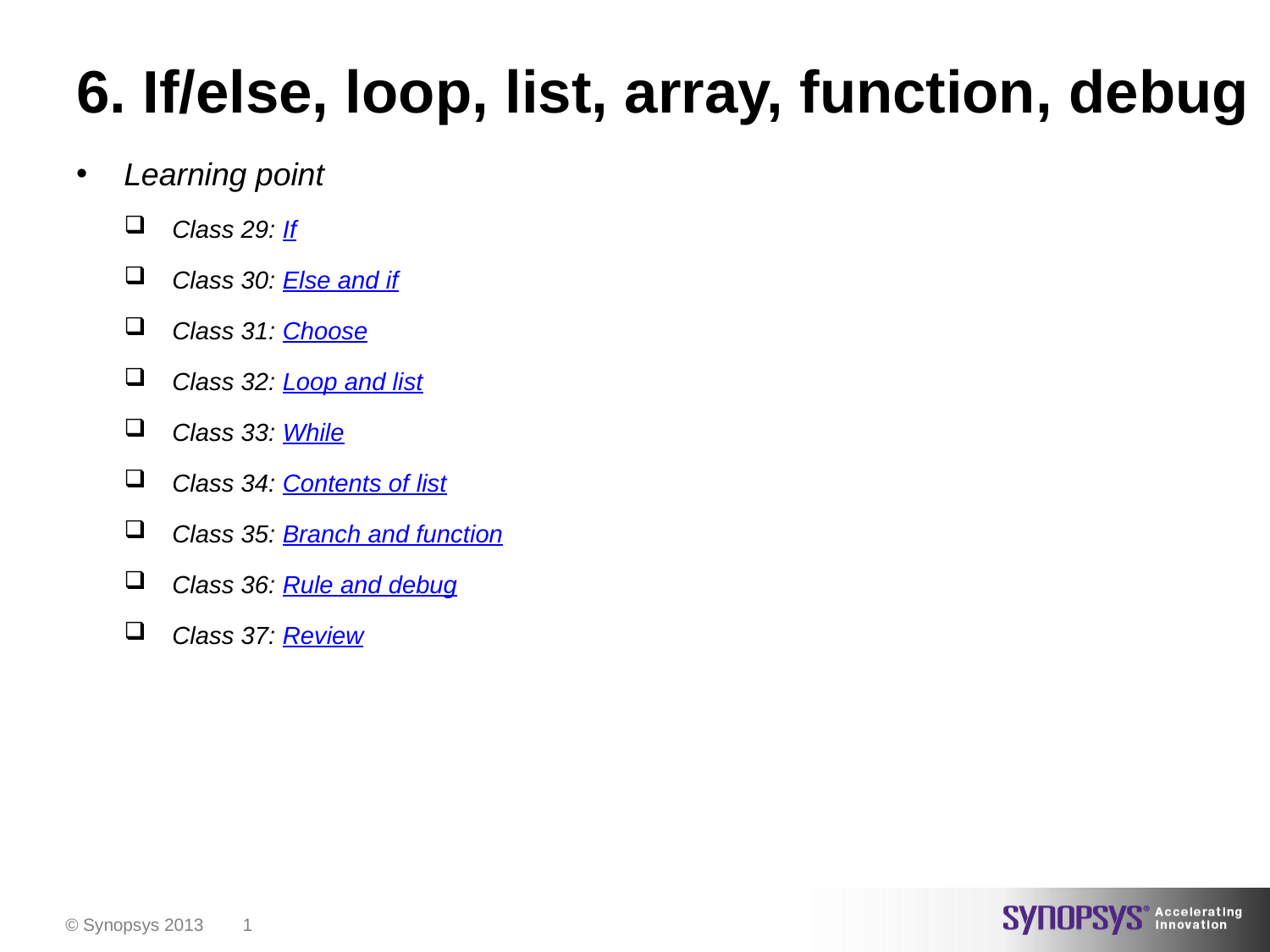

# 6. If/else, loop, list, array, function, debug
Learning point
Class 29: If
Class 30: Else and if
Class 31: Choose
Class 32: Loop and list
Class 33: While
Class 34: Contents of list
Class 35: Branch and function
Class 36: Rule and debug
Class 37: Review